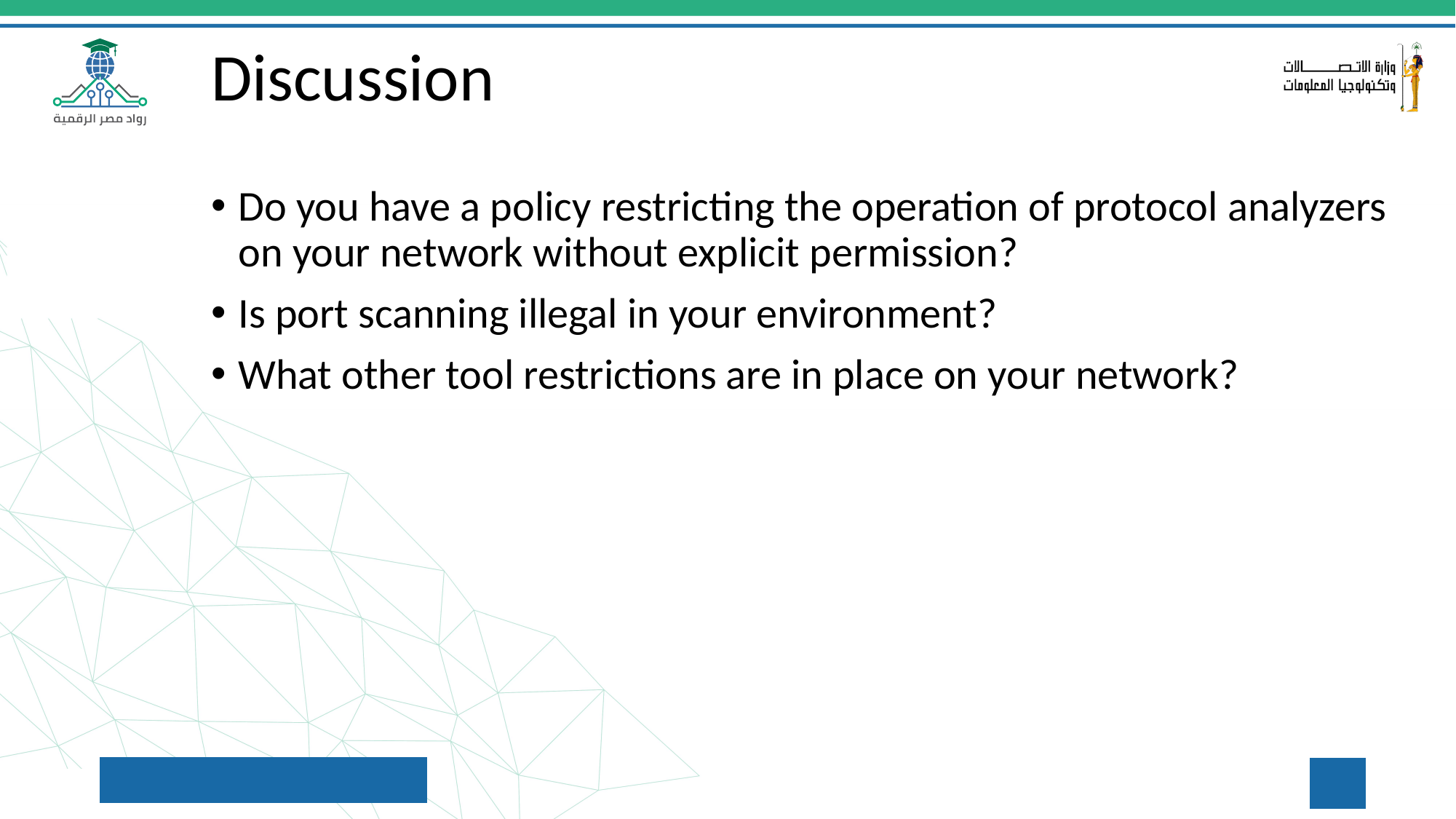

# Discussion
Do you have a policy restricting the operation of protocol analyzers on your network without explicit permission?
Is port scanning illegal in your environment?
What other tool restrictions are in place on your network?